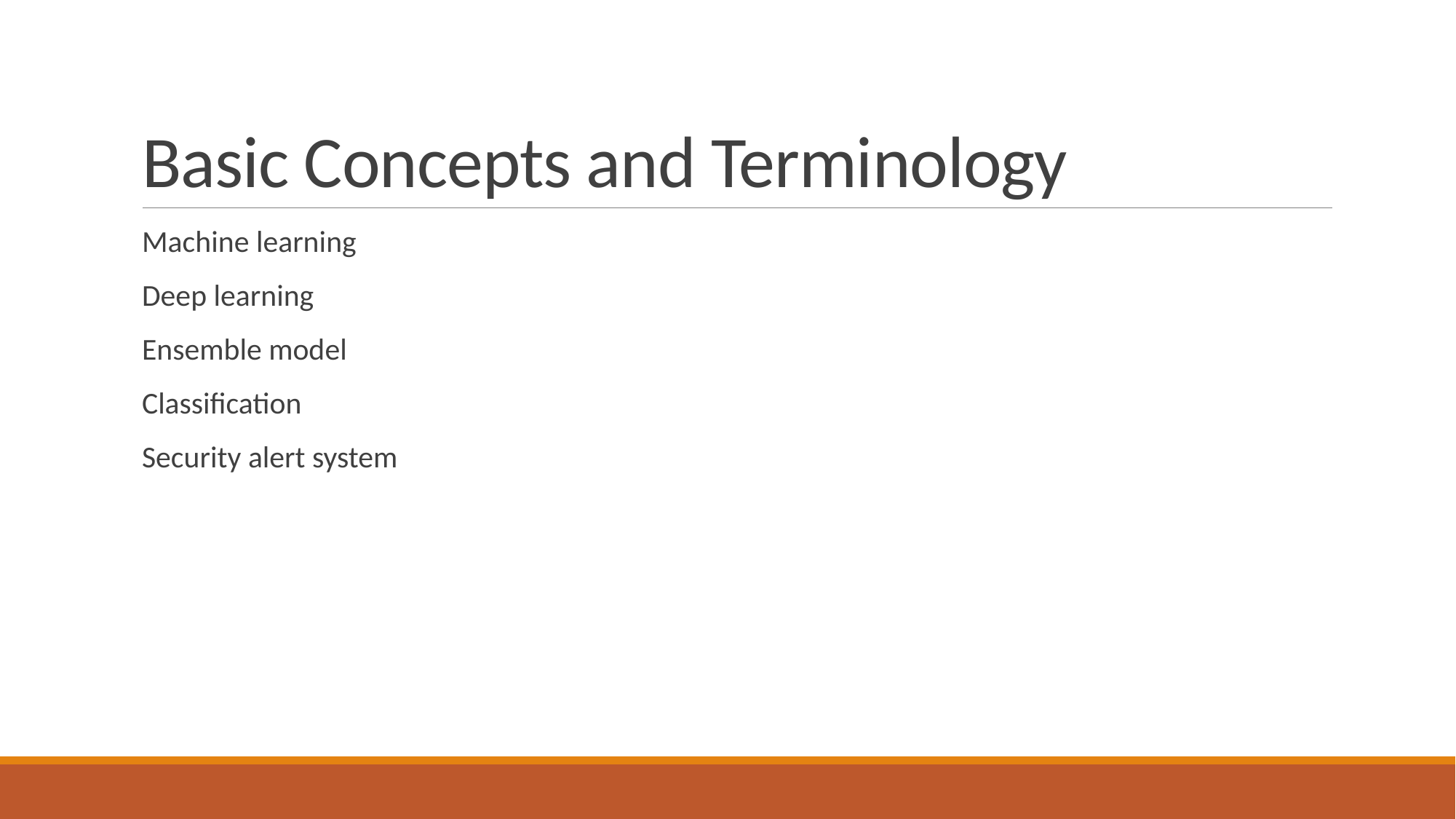

# Basic Concepts and Terminology
Machine learning
Deep learning
Ensemble model
Classification
Security alert system